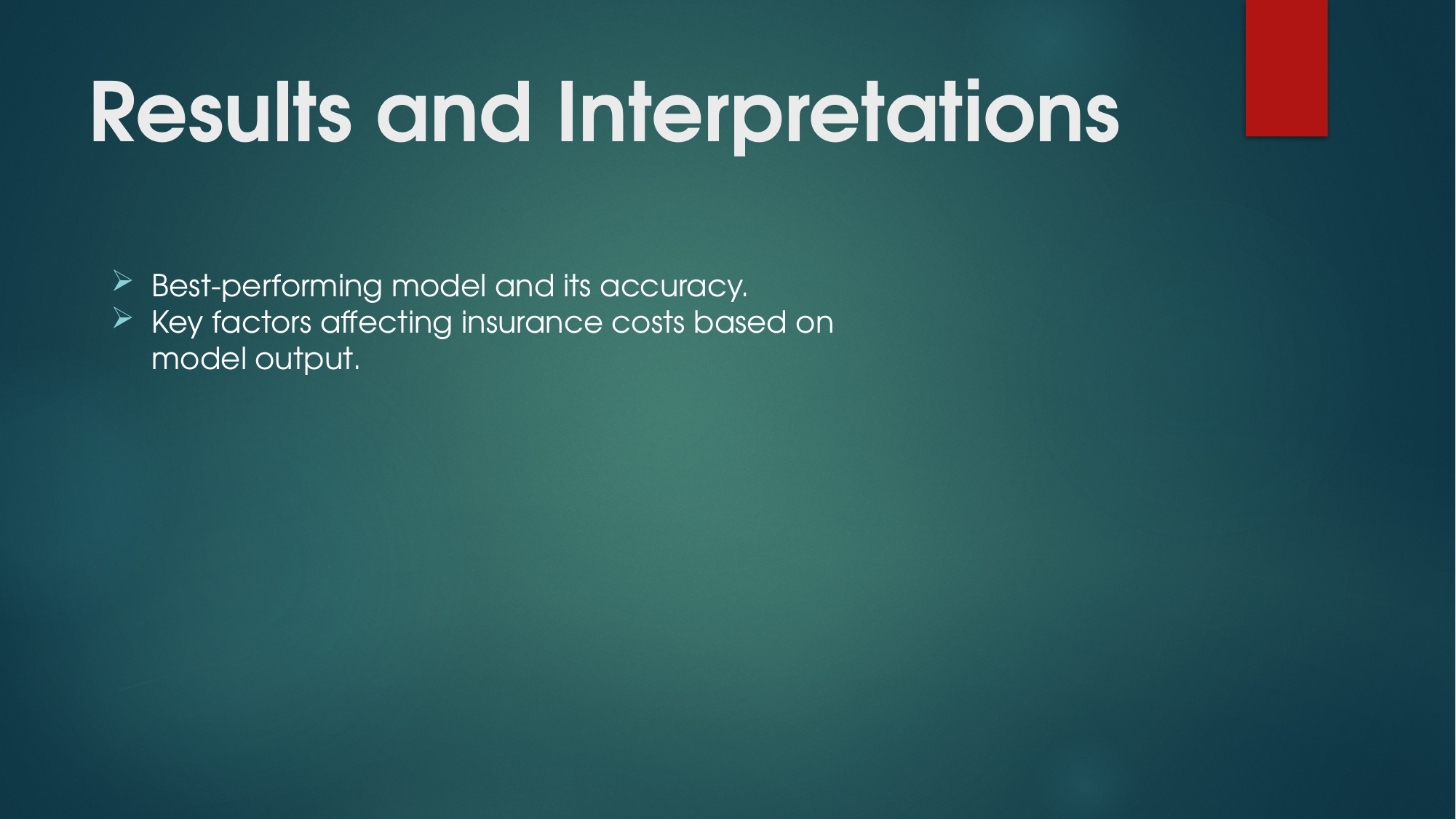

# Results and Interpretations
Best-performing model and its accuracy.
Key factors affecting insurance costs based on model output.